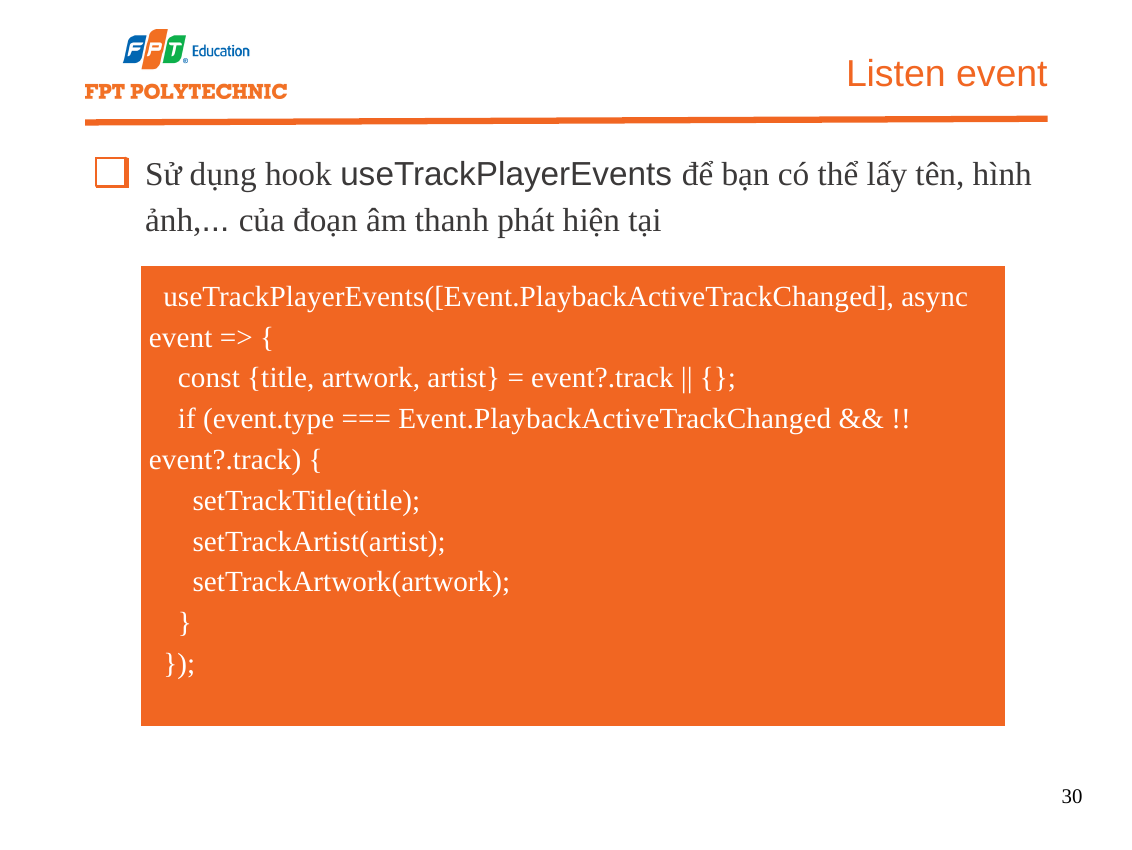

Listen event

Sử dụng hook useTrackPlayerEvents để bạn có thể lấy tên, hình ảnh,... của đoạn âm thanh phát hiện tại

  useTrackPlayerEvents([Event.PlaybackActiveTrackChanged], async event => {
    const {title, artwork, artist} = event?.track || {};
    if (event.type === Event.PlaybackActiveTrackChanged && !!event?.track) {
      setTrackTitle(title);
      setTrackArtist(artist);
      setTrackArtwork(artwork);
    }
  });
30